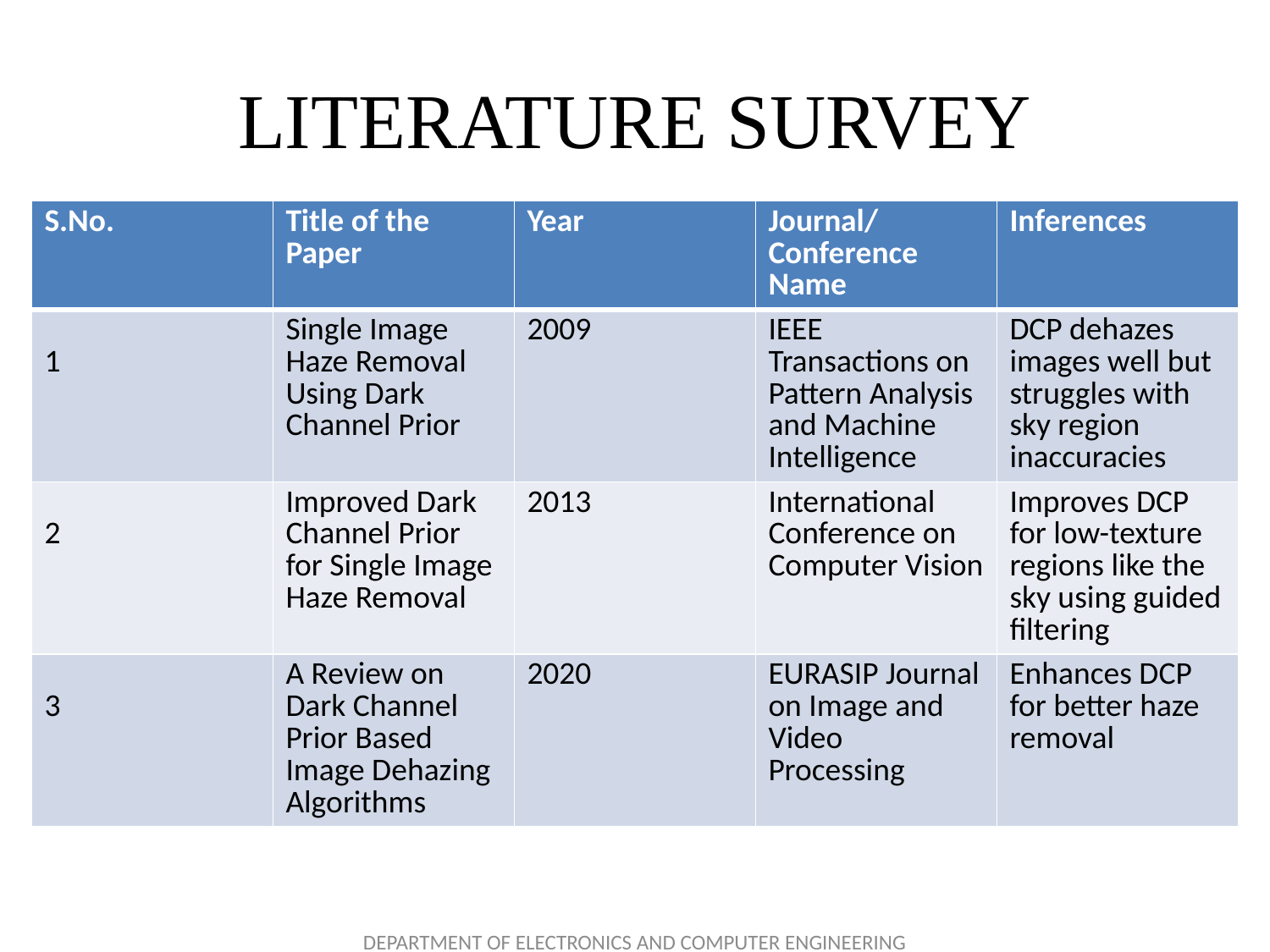

# LITERATURE SURVEY
| S.No. | Title of the Paper | Year | Journal/Conference Name | Inferences |
| --- | --- | --- | --- | --- |
| 1 | Single Image Haze Removal Using Dark Channel Prior | 2009 | IEEE Transactions on Pattern Analysis and Machine Intelligence | DCP dehazes images well but struggles with sky region inaccuracies |
| 2 | Improved Dark Channel Prior for Single Image Haze Removal | 2013 | International Conference on Computer Vision | Improves DCP for low-texture regions like the sky using guided filtering |
| 3 | A Review on Dark Channel Prior Based Image Dehazing Algorithms | 2020 | EURASIP Journal on Image and Video Processing | Enhances DCP for better haze removal |
DEPARTMENT OF ELECTRONICS AND COMPUTER ENGINEERING